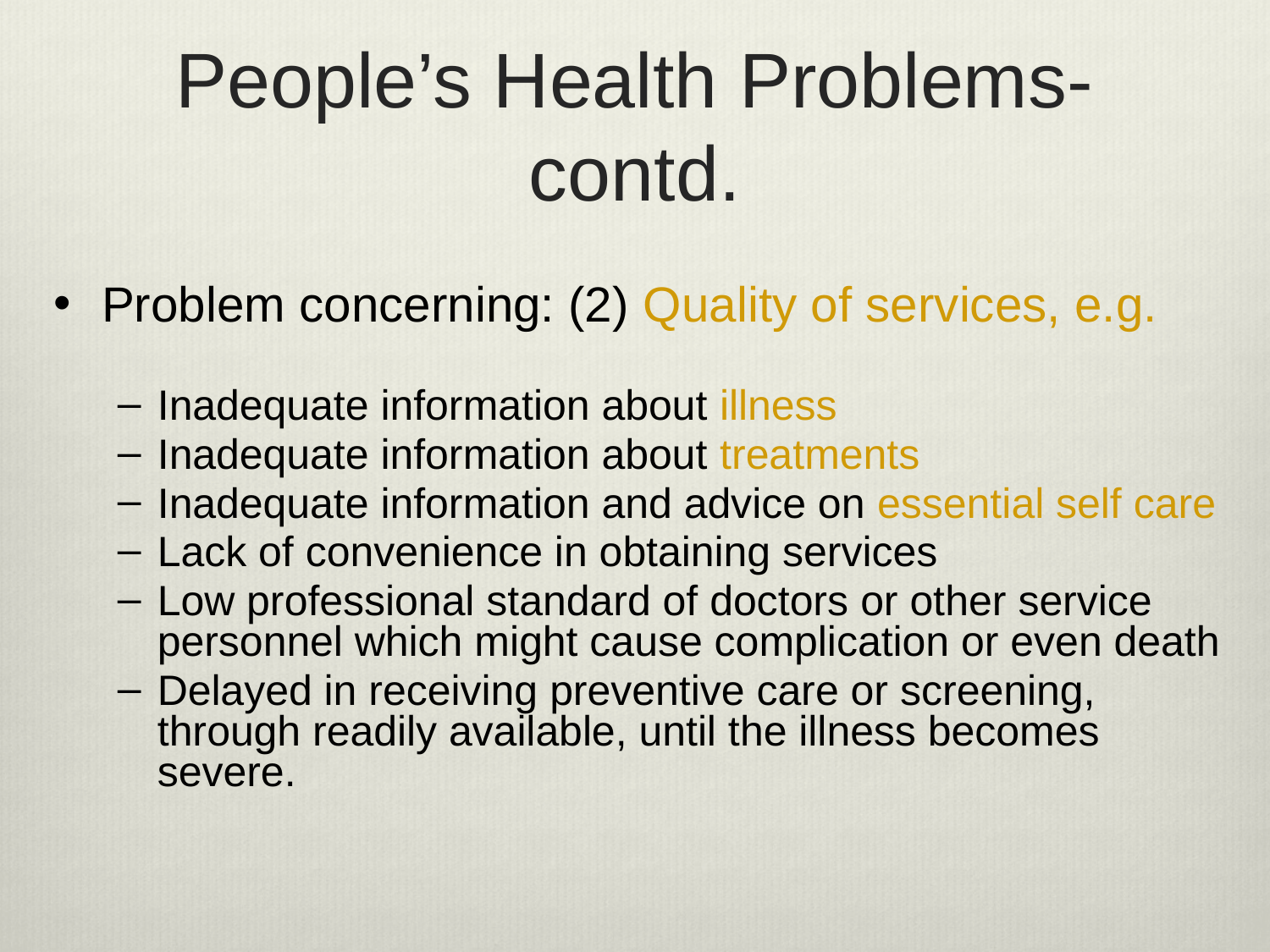

# People’s Health Problems-contd.
Problem concerning: (2) Quality of services, e.g.

Inadequate information about illness
Inadequate information about treatments
Inadequate information and advice on essential self care
Lack of convenience in obtaining services
Low professional standard of doctors or other service personnel which might cause complication or even death
Delayed in receiving preventive care or screening, through readily available, until the illness becomes severe.